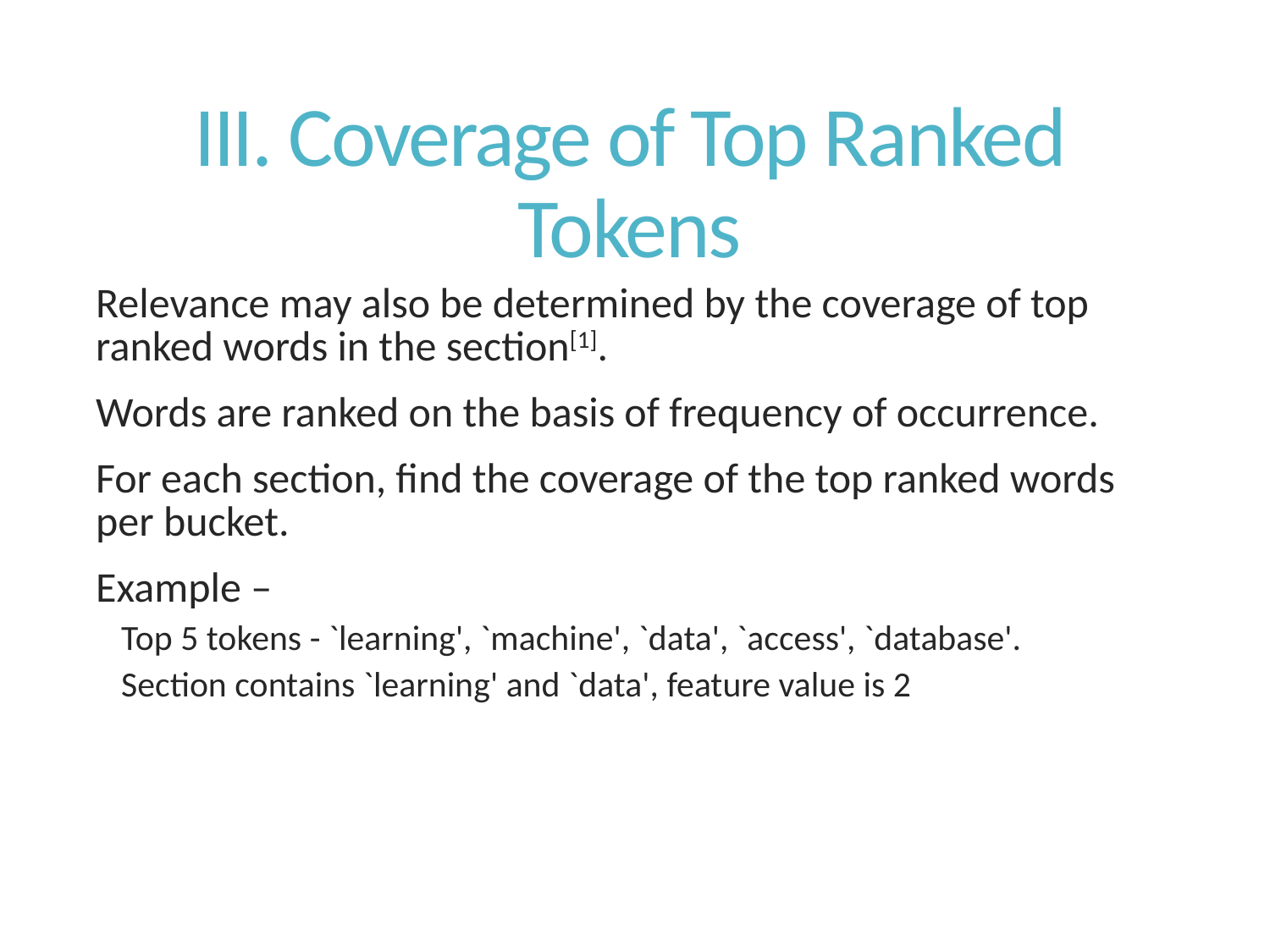

# III. Coverage of Top Ranked Tokens
Relevance may also be determined by the coverage of top ranked words in the section[1].
Words are ranked on the basis of frequency of occurrence.
For each section, find the coverage of the top ranked words per bucket.
Example –
Top 5 tokens - `learning', `machine', `data', `access', `database'.
Section contains `learning' and `data', feature value is 2